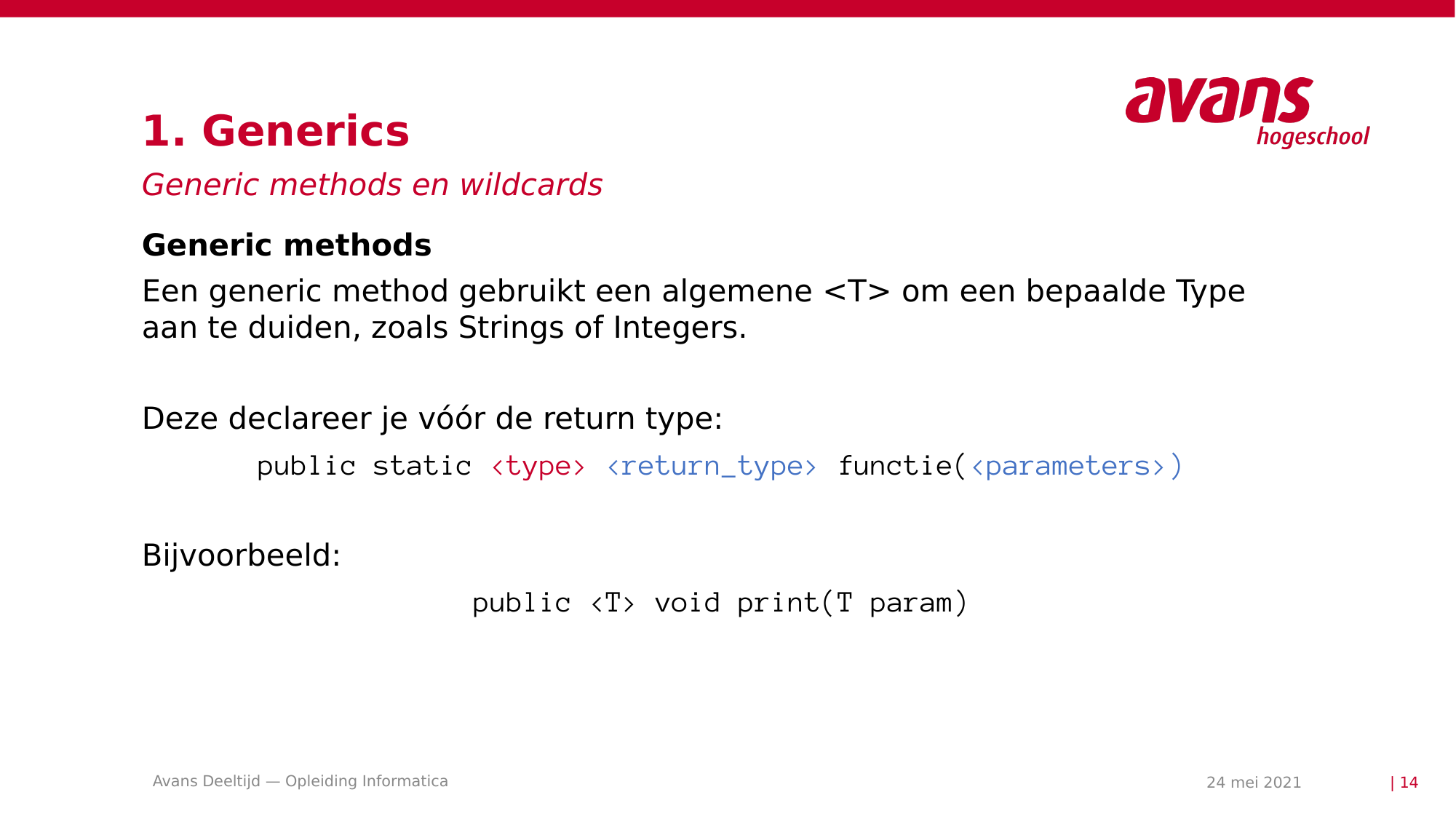

# 1. Generics
Generic methods en wildcards
Generic methods
Een generic method gebruikt een algemene <T> om een bepaalde Type aan te duiden, zoals Strings of Integers.

Deze declareer je vóór de return type:
public static <type> <return_type> functie(<parameters>)

Bijvoorbeeld:
public <T> void print(T param)
Avans Deeltijd — Opleiding Informatica
24 mei 2021
| 14